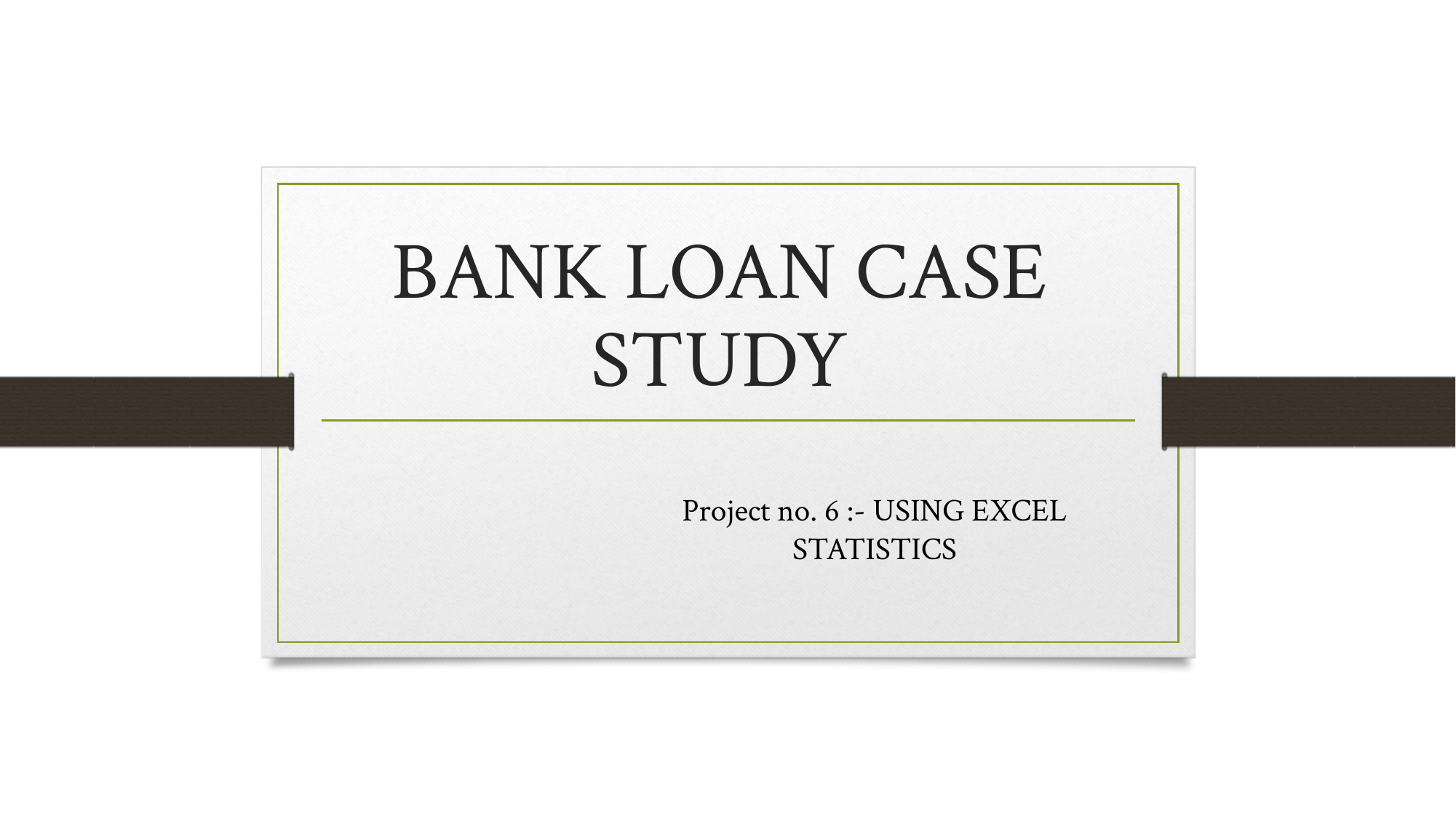

# BANK LOAN CASE STUDY
Project no. 6 :- USING EXCEL STATISTICS